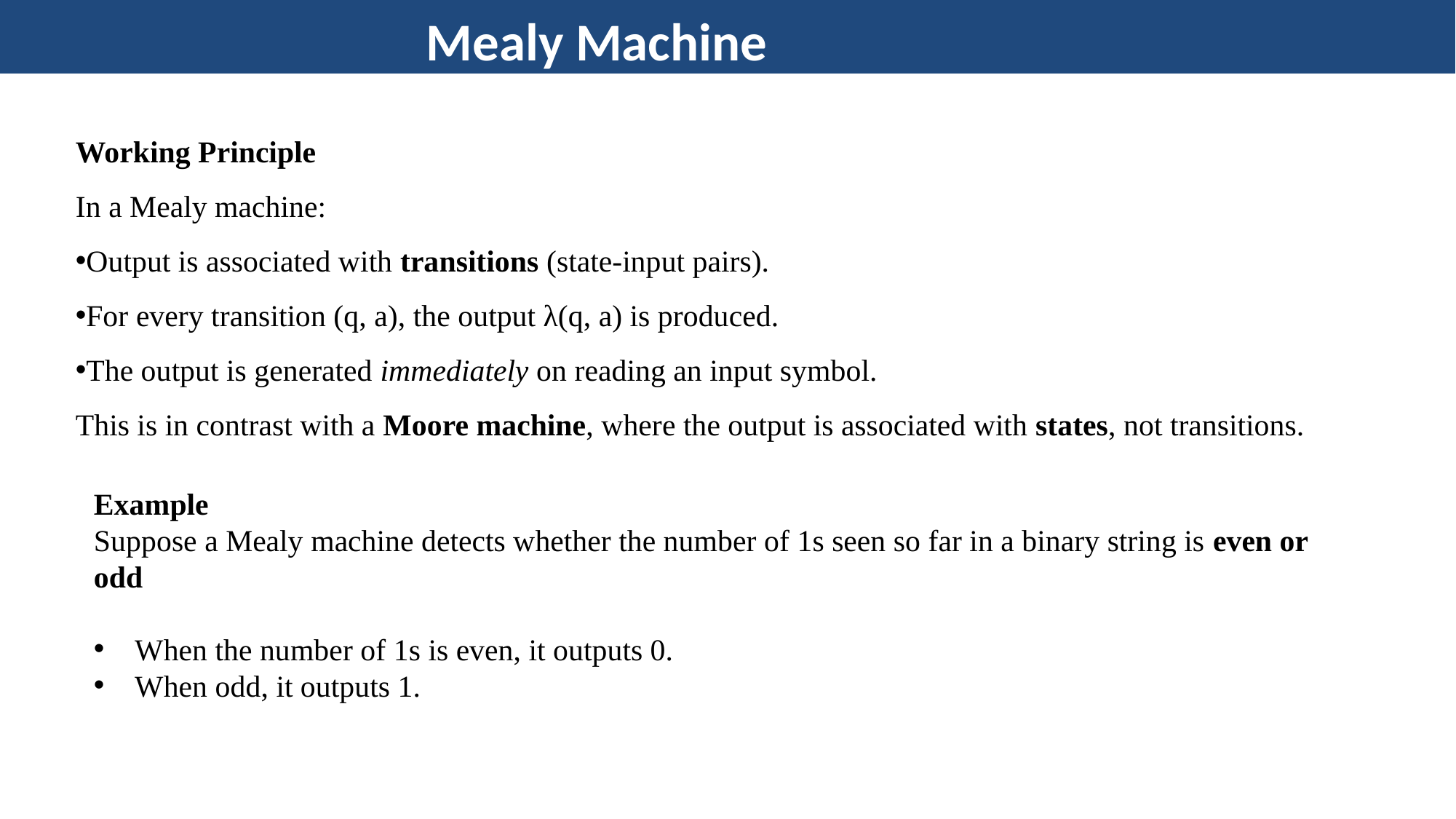

Mealy Machine
Working Principle
In a Mealy machine:
Output is associated with transitions (state-input pairs).
For every transition (q, a), the output λ(q, a) is produced.
The output is generated immediately on reading an input symbol.
This is in contrast with a Moore machine, where the output is associated with states, not transitions.
Example
Suppose a Mealy machine detects whether the number of 1s seen so far in a binary string is even or odd

When the number of 1s is even, it outputs 0.
When odd, it outputs 1.